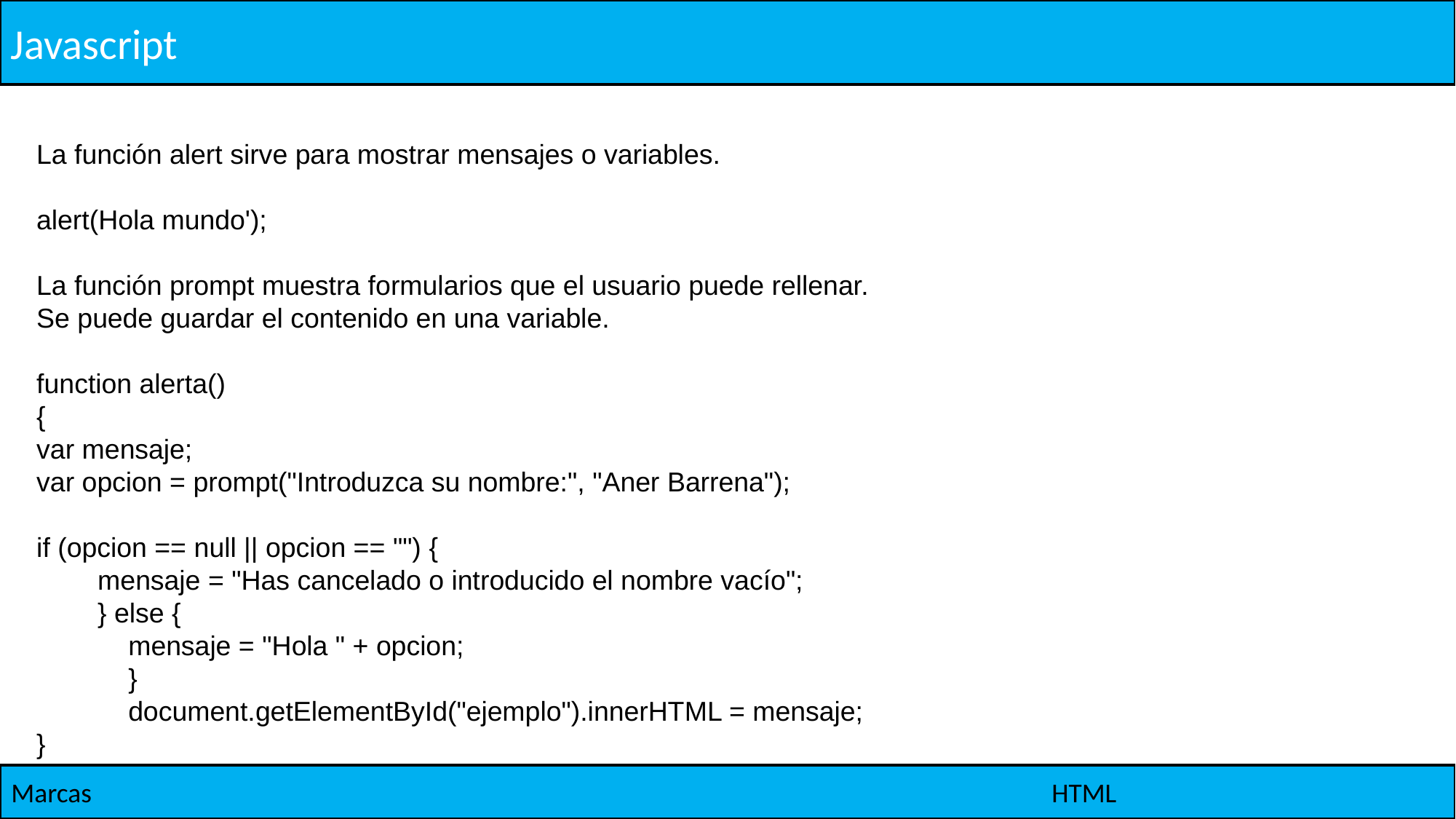

Javascript

La función alert sirve para mostrar mensajes o variables.

alert(Hola mundo');

La función prompt muestra formularios que el usuario puede rellenar.
Se puede guardar el contenido en una variable.

function alerta()
{
var mensaje;
var opcion = prompt("Introduzca su nombre:", "Aner Barrena");

if (opcion == null || opcion == "") {
        mensaje = "Has cancelado o introducido el nombre vacío";
        } else {
            mensaje = "Hola " + opcion;
            }
            document.getElementById("ejemplo").innerHTML = mensaje;
}

Marcas

HTML